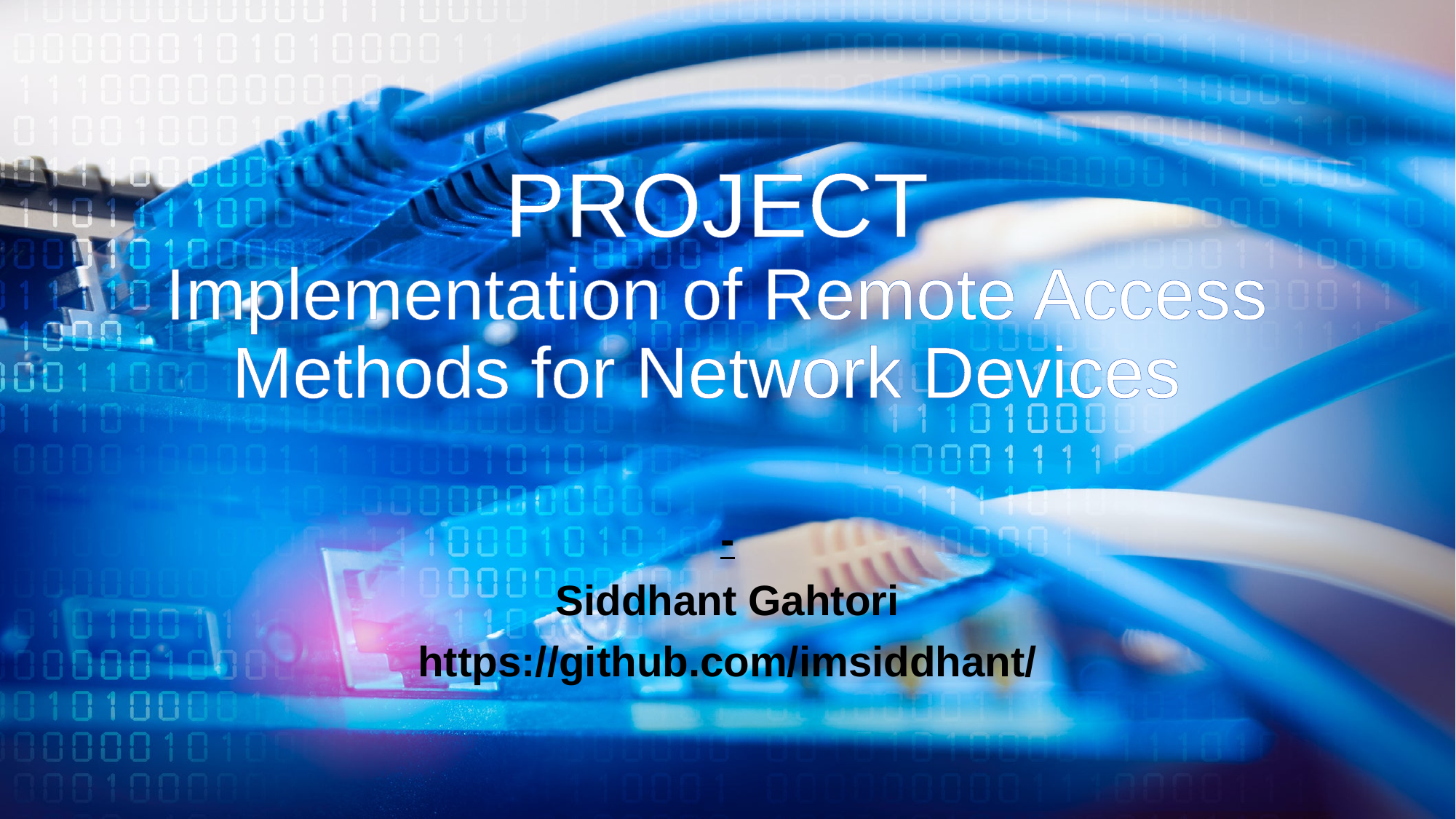

# PROJECT Implementation of Remote Access Methods for Network Devices
-
Siddhant Gahtori
https://github.com/imsiddhant/